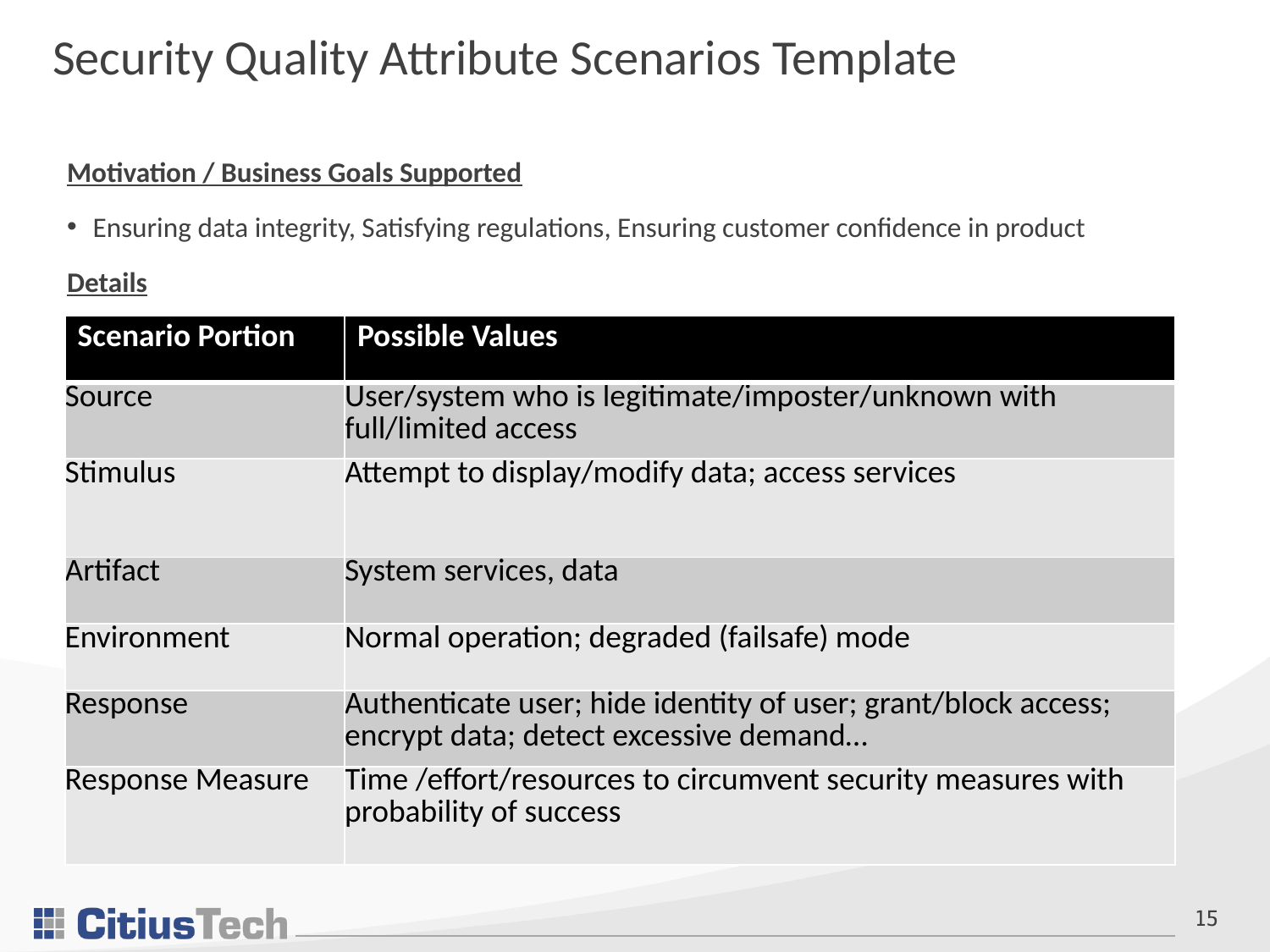

Security Quality Attribute Scenarios Template
Motivation / Business Goals Supported
Ensuring data integrity, Satisfying regulations, Ensuring customer confidence in product
Details

| Scenario Portion | Possible Values |
| --- | --- |
| Source | User/system who is legitimate/imposter/unknown with full/limited access |
| Stimulus | Attempt to display/modify data; access services |
| Artifact | System services, data |
| Environment | Normal operation; degraded (failsafe) mode |
| Response | Authenticate user; hide identity of user; grant/block access; encrypt data; detect excessive demand… |
| Response Measure | Time /effort/resources to circumvent security measures with probability of success |